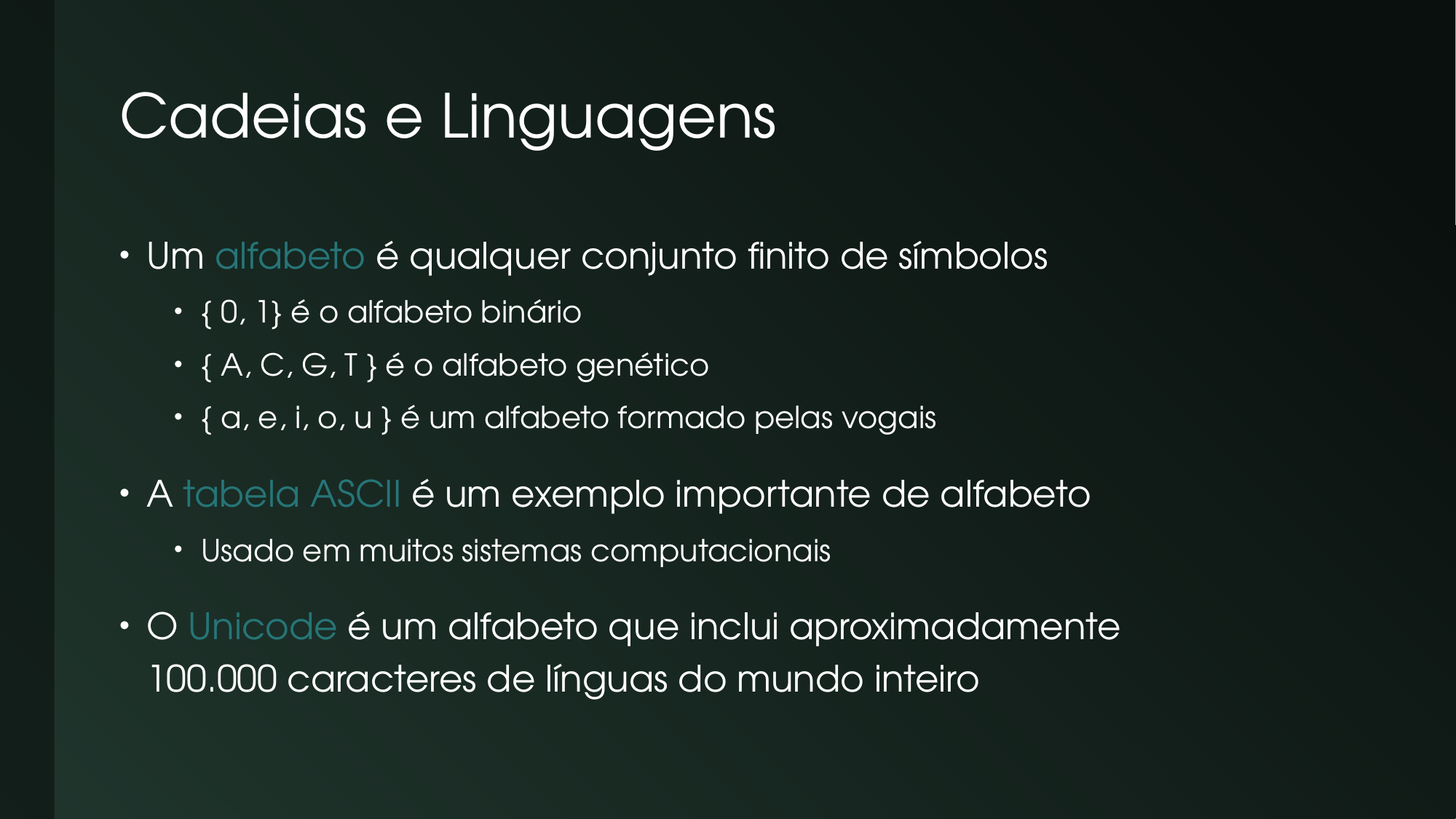

# Cadeias e Linguagens
Um alfabeto é qualquer conjunto finito de símbolos
{ 0, 1} é o alfabeto binário
{ A, C, G, T } é o alfabeto genético
{ a, e, i, o, u } é um alfabeto formado pelas vogais
A tabela ASCII é um exemplo importante de alfabeto
Usado em muitos sistemas computacionais
O Unicode é um alfabeto que inclui aproximadamente
100.000 caracteres de línguas do mundo inteiro